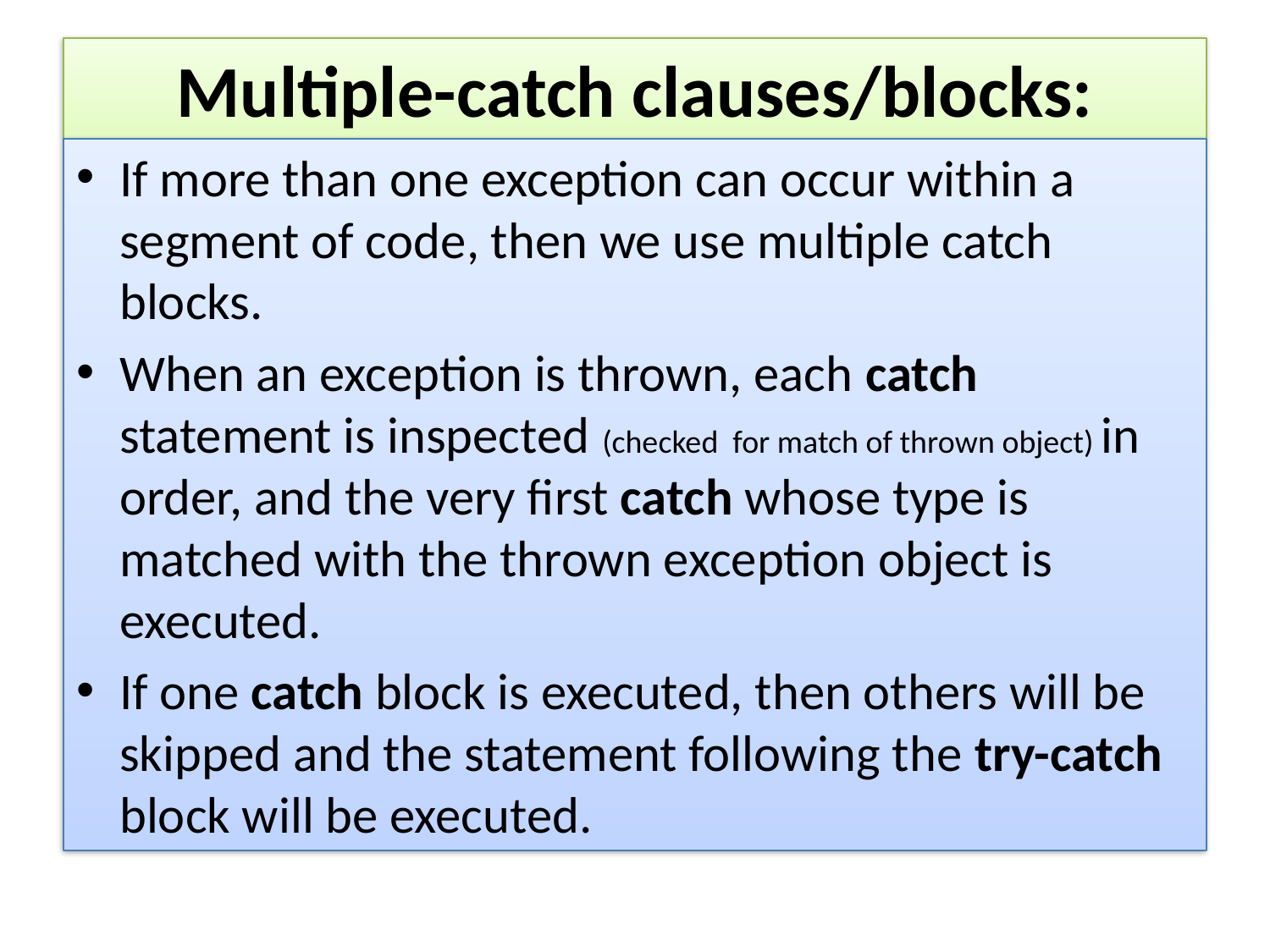

# Multiple-catch clauses/blocks:
If more than one exception can occur within a segment of code, then we use multiple catch blocks.
When an exception is thrown, each catch statement is inspected (checked  for match of thrown object) in order, and the very first catch whose type is matched with the thrown exception object is executed.
If one catch block is executed, then others will be skipped and the statement following the try-catch block will be executed.